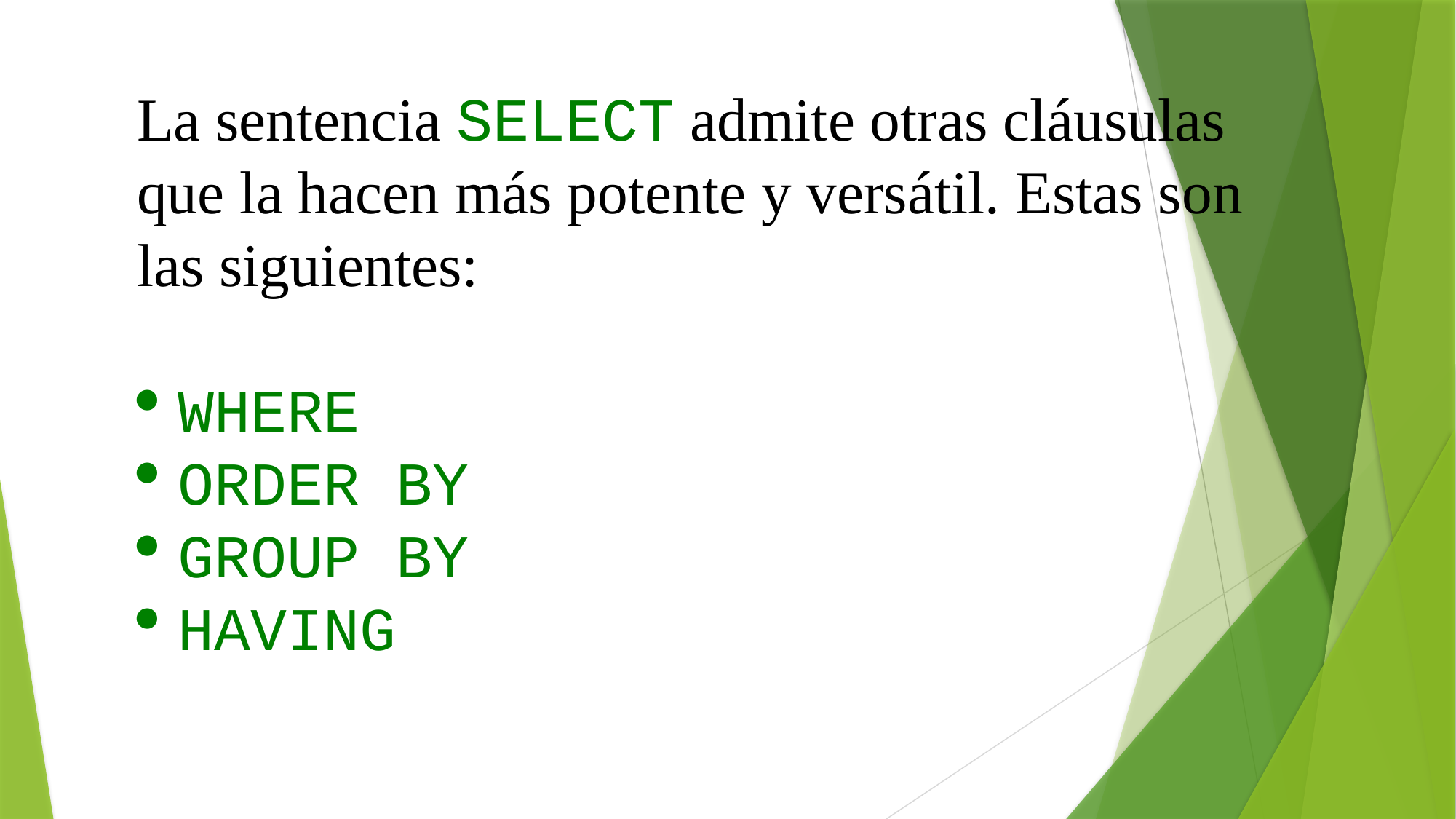

La sentencia SELECT admite otras cláusulas que la hacen más potente y versátil. Estas son las siguientes:

WHERE
ORDER BY
GROUP BY
HAVING